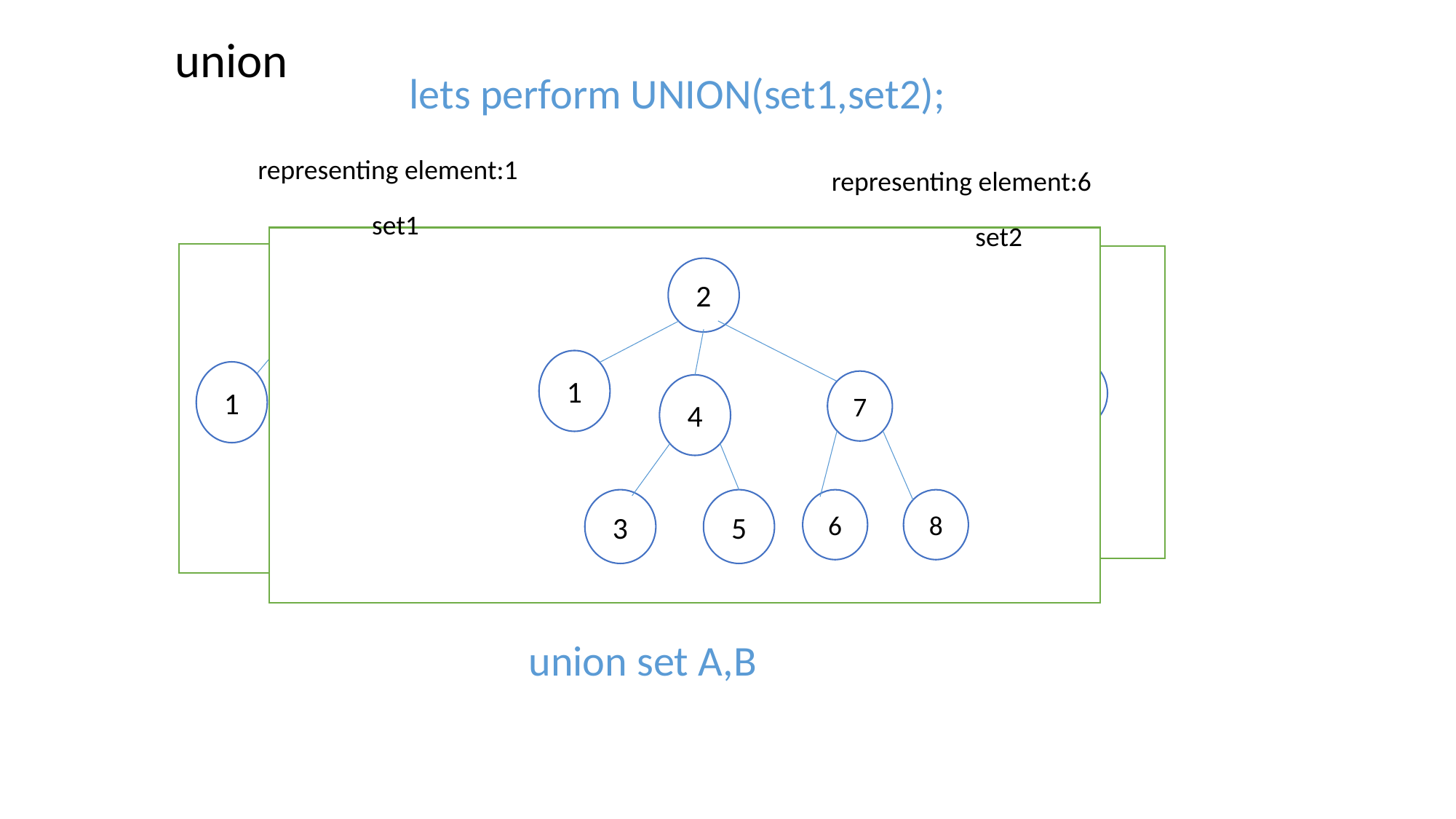

union
lets perform UNION(set1,set2);
representing element:1
representing element:6
set1
set2

2
2
7
1
8
1
6
7
4
4
3
5
3
5
6
8
union set A,B